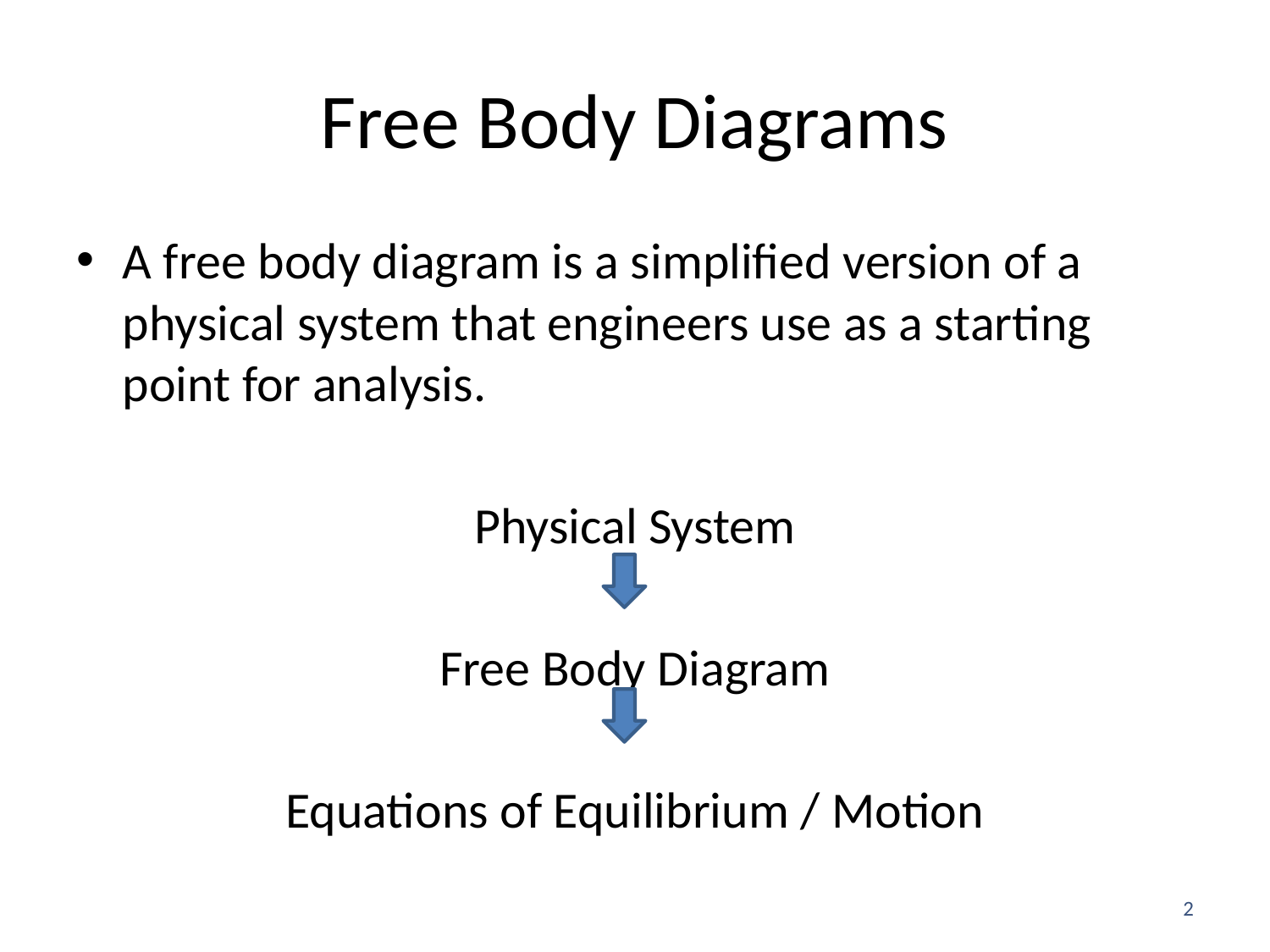

# Free Body Diagrams
A free body diagram is a simplified version of a physical system that engineers use as a starting point for analysis.

Physical System

Free Body Diagram

Equations of Equilibrium / Motion

2